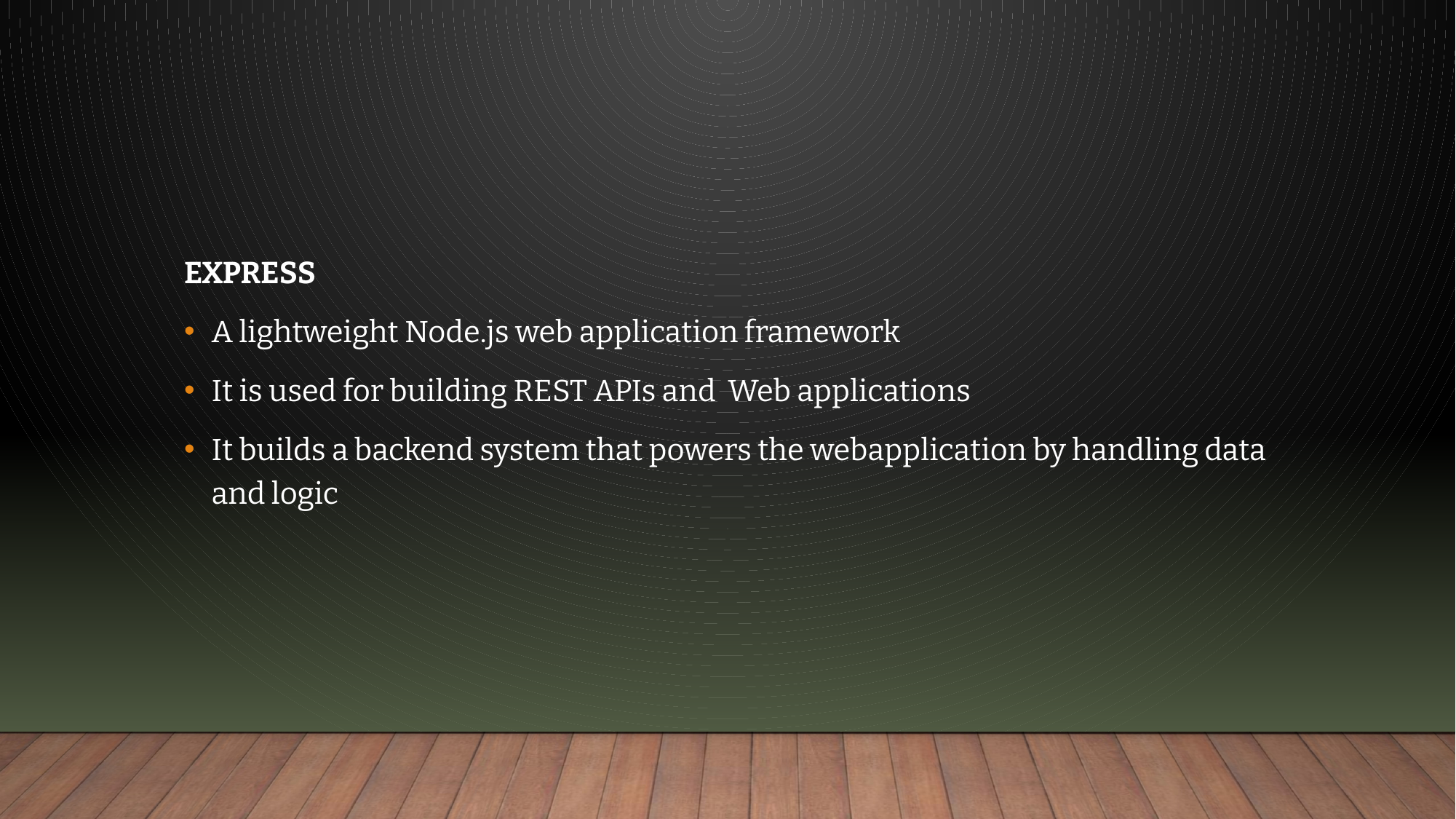

#
EXPRESS
A lightweight Node.js web application framework
It is used for building REST APIs and  Web applications
It builds a backend system that powers the webapplication by handling data and logic